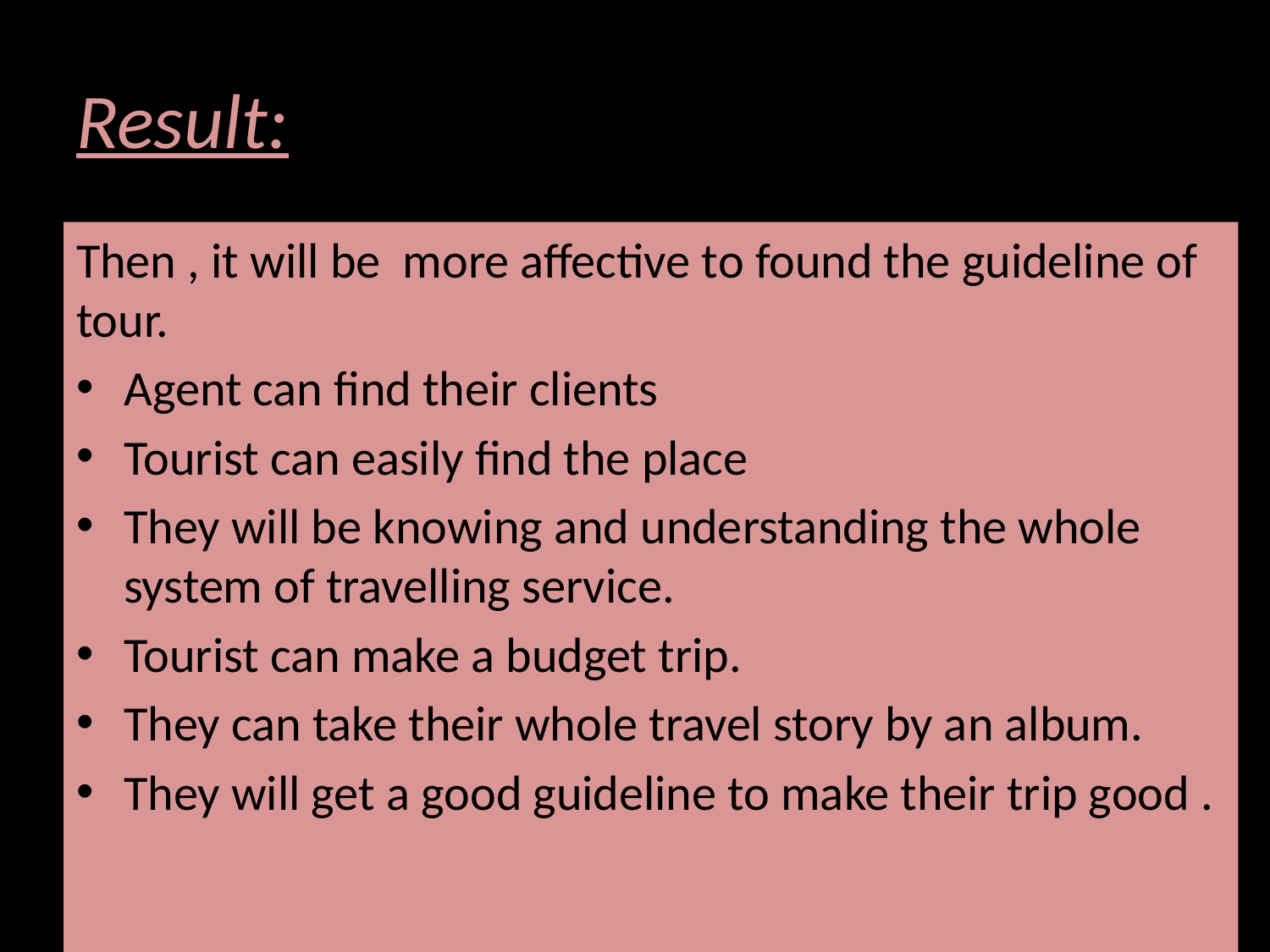

# Result:
Then , it will be  more affective to found the guideline of tour.
Agent can find their clients
Tourist can easily find the place
They will be knowing and understanding the whole system of travelling service.
Tourist can make a budget trip.
They can take their whole travel story by an album.
They will get a good guideline to make their trip good .